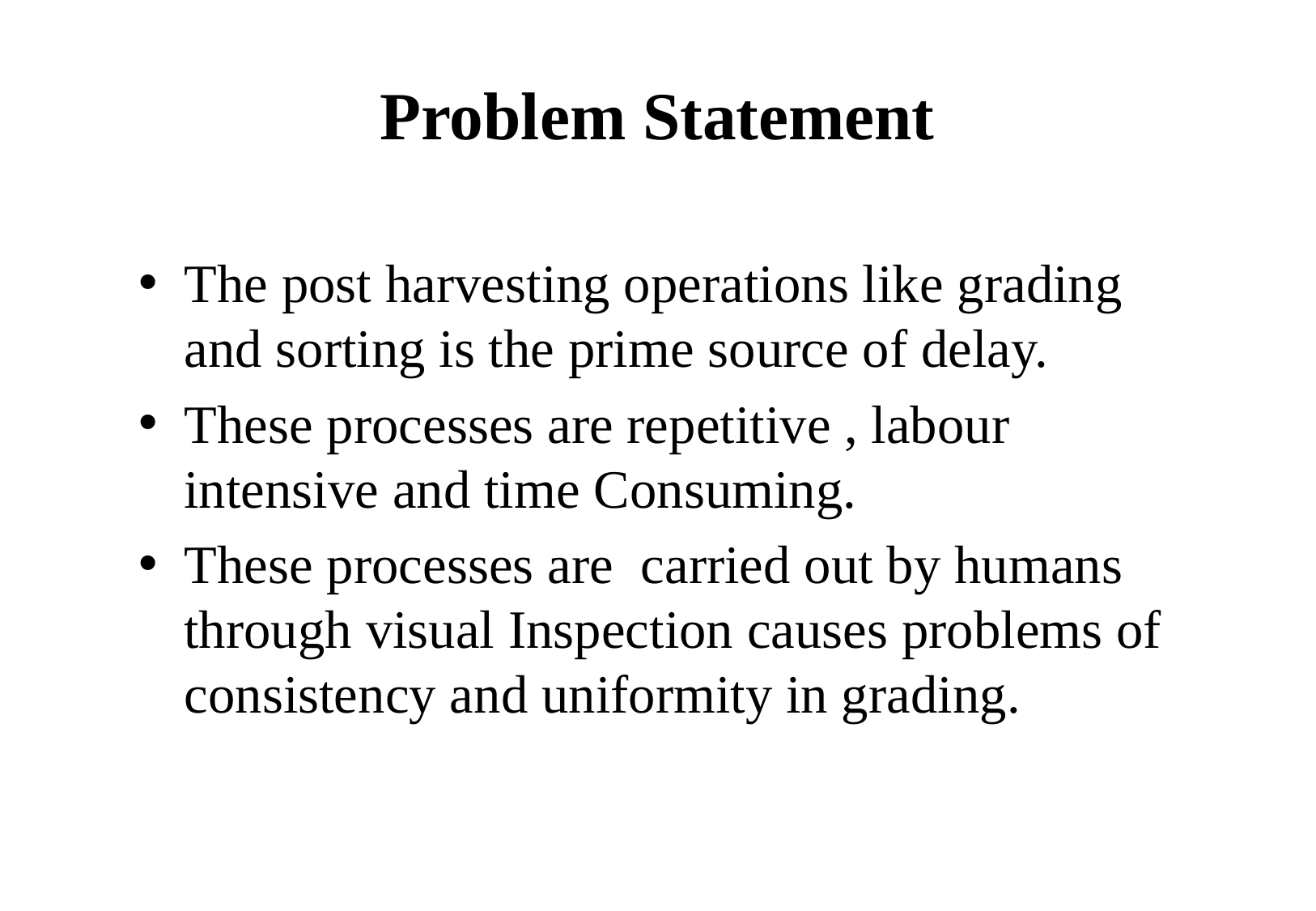

# Problem Statement
The post harvesting operations like grading and sorting is the prime source of delay.
These processes are repetitive , labour intensive and time Consuming.
These processes are  carried out by humans through visual Inspection causes problems of consistency and uniformity in grading.